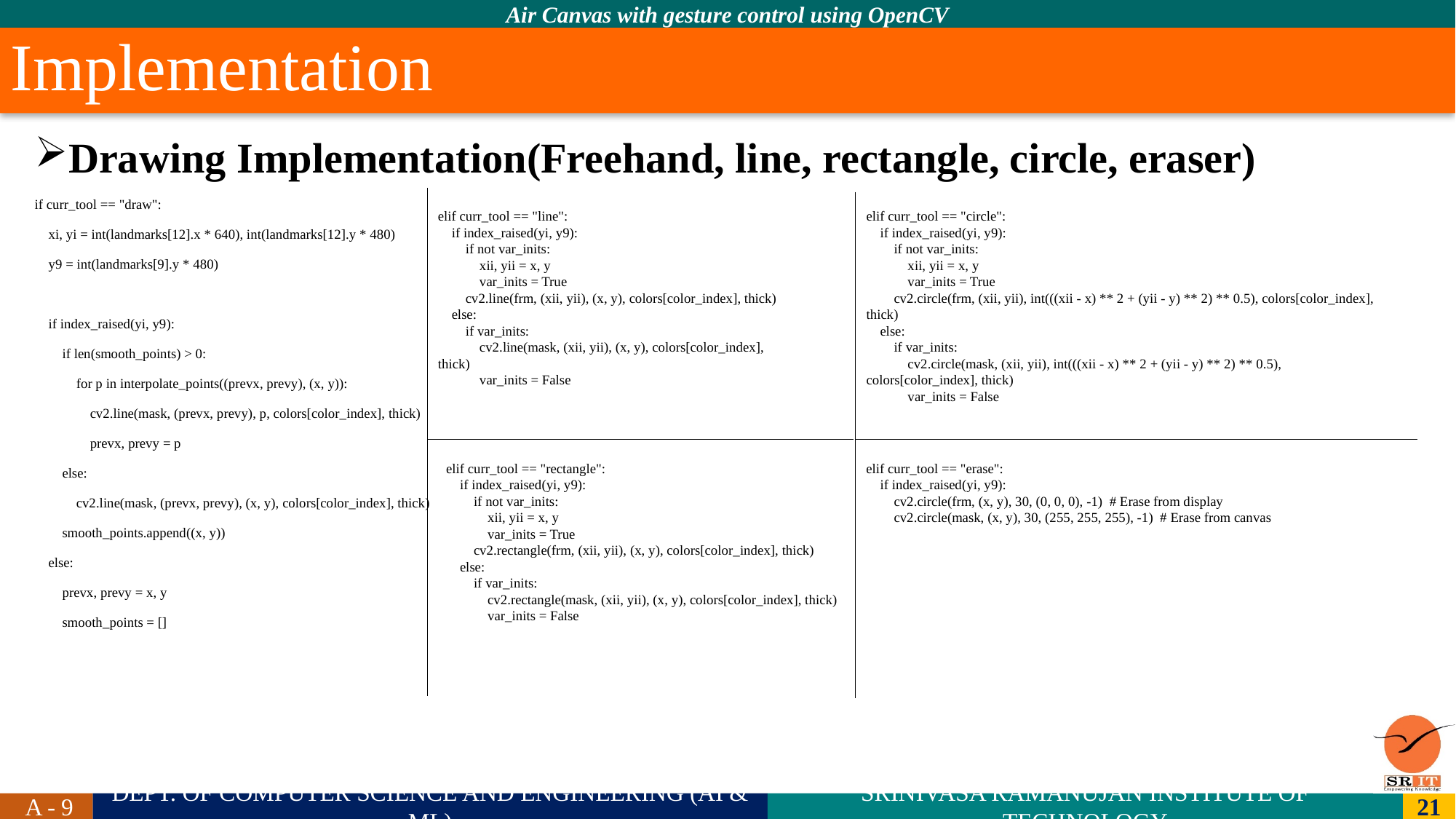

# Implementation
Drawing Implementation(Freehand, line, rectangle, circle, eraser)
if curr_tool == "draw":
    xi, yi = int(landmarks[12].x * 640), int(landmarks[12].y * 480)
    y9 = int(landmarks[9].y * 480)

    if index_raised(yi, y9):
        if len(smooth_points) > 0:
            for p in interpolate_points((prevx, prevy), (x, y)):
                cv2.line(mask, (prevx, prevy), p, colors[color_index], thick)
                prevx, prevy = p
        else:
            cv2.line(mask, (prevx, prevy), (x, y), colors[color_index], thick)
        smooth_points.append((x, y))
    else:
        prevx, prevy = x, y
        smooth_points = []

elif curr_tool == "line":
    if index_raised(yi, y9):
        if not var_inits:
            xii, yii = x, y
            var_inits = True
        cv2.line(frm, (xii, yii), (x, y), colors[color_index], thick)
    else:
        if var_inits:
            cv2.line(mask, (xii, yii), (x, y), colors[color_index], thick)
            var_inits = False

elif curr_tool == "circle":
    if index_raised(yi, y9):
        if not var_inits:
            xii, yii = x, y
            var_inits = True
        cv2.circle(frm, (xii, yii), int(((xii - x) ** 2 + (yii - y) ** 2) ** 0.5), colors[color_index], thick)
    else:
        if var_inits:
            cv2.circle(mask, (xii, yii), int(((xii - x) ** 2 + (yii - y) ** 2) ** 0.5), colors[color_index], thick)
            var_inits = False

elif curr_tool == "rectangle":
    if index_raised(yi, y9):
        if not var_inits:
            xii, yii = x, y
            var_inits = True
        cv2.rectangle(frm, (xii, yii), (x, y), colors[color_index], thick)
    else:
        if var_inits:
            cv2.rectangle(mask, (xii, yii), (x, y), colors[color_index], thick)
            var_inits = False

elif curr_tool == "erase":
    if index_raised(yi, y9):
        cv2.circle(frm, (x, y), 30, (0, 0, 0), -1)  # Erase from display
        cv2.circle(mask, (x, y), 30, (255, 255, 255), -1)  # Erase from canvas